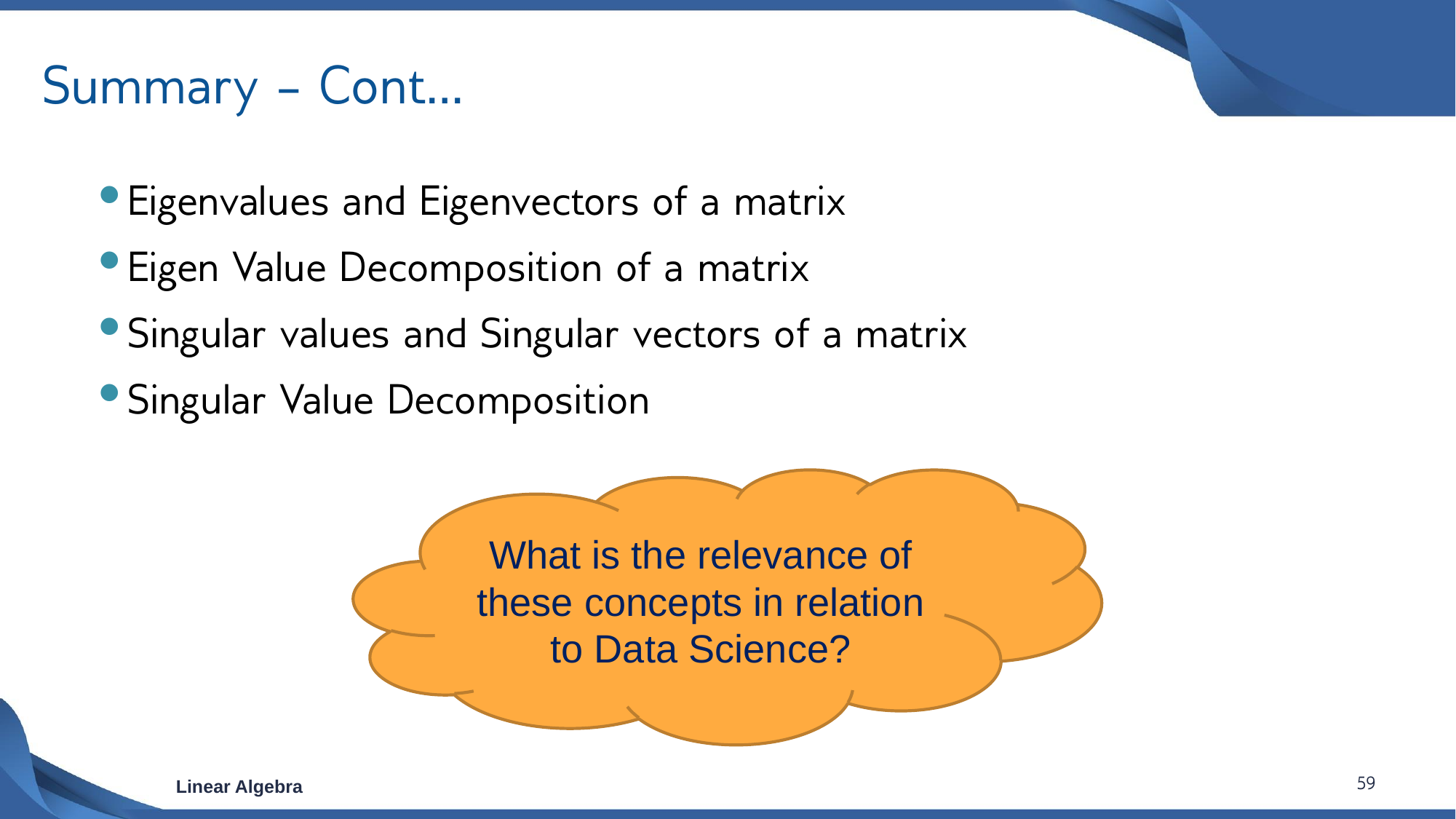

# Summary – Cont…
Eigenvalues and Eigenvectors of a matrix
Eigen Value Decomposition of a matrix
Singular values and Singular vectors of a matrix
Singular Value Decomposition
What is the relevance of these concepts in relation to Data Science?